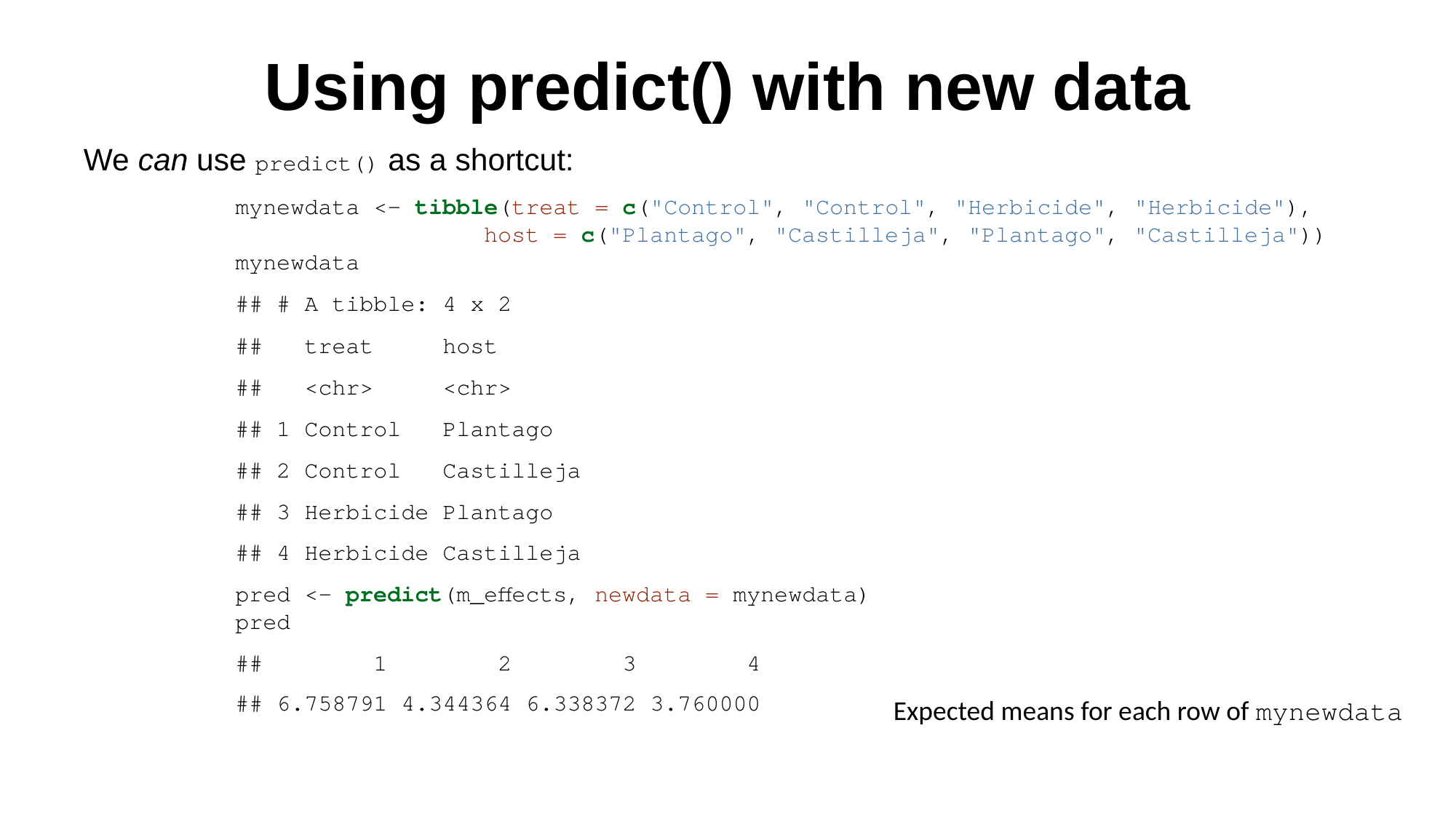

# Using predict() with new data
We can use predict() as a shortcut:
mynewdata <- tibble(treat = c("Control", "Control", "Herbicide", "Herbicide"),
                  host = c("Plantago", "Castilleja", "Plantago", "Castilleja"))
mynewdata
## # A tibble: 4 x 2
##   treat     host
##   <chr>     <chr>
## 1 Control   Plantago
## 2 Control   Castilleja
## 3 Herbicide Plantago
## 4 Herbicide Castilleja
pred <- predict(m_effects, newdata = mynewdata)
pred
##        1        2        3        4
## 6.758791 4.344364 6.338372 3.760000
Expected means for each row of mynewdata